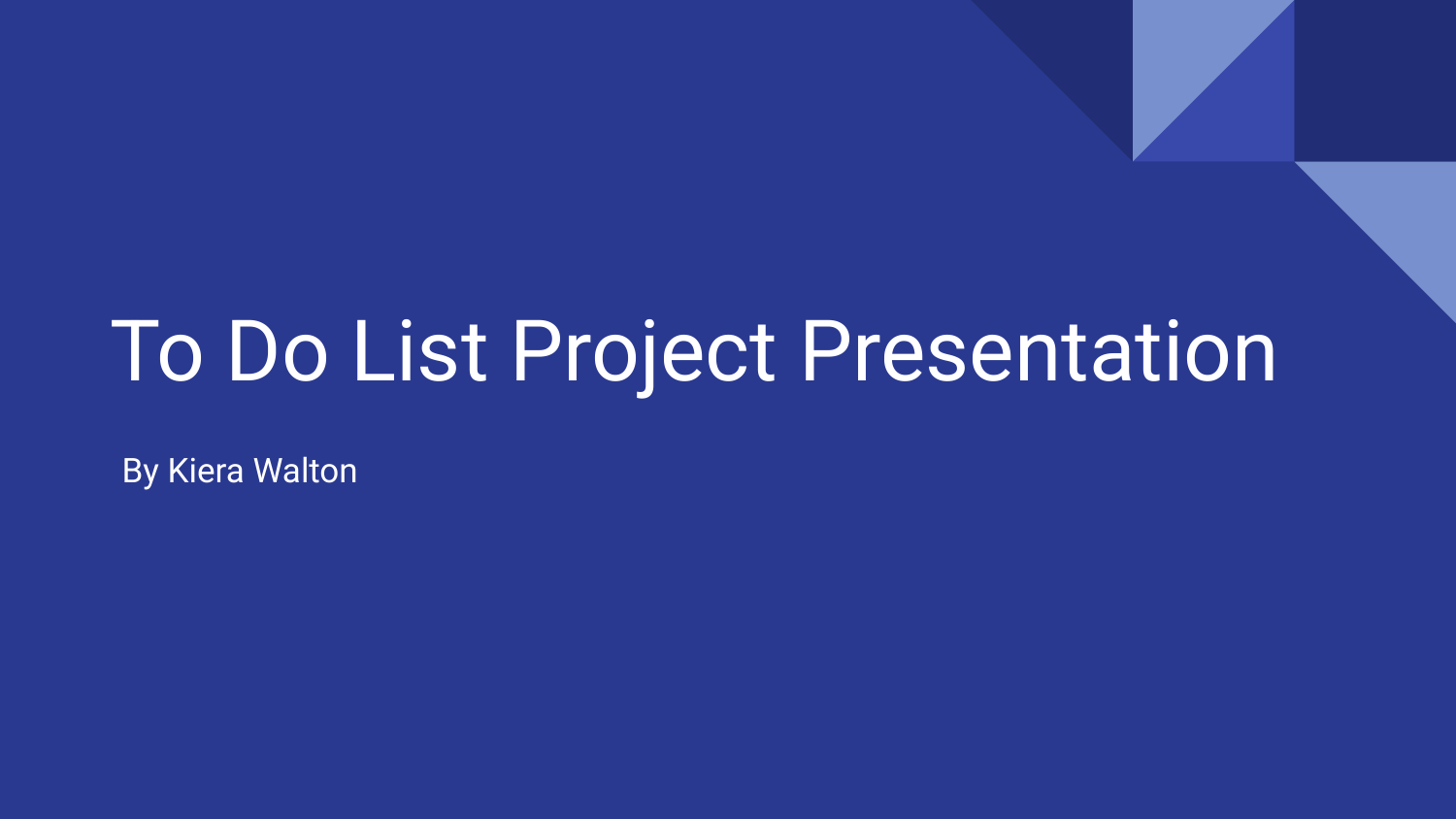

# To Do List Project Presentation
By Kiera Walton